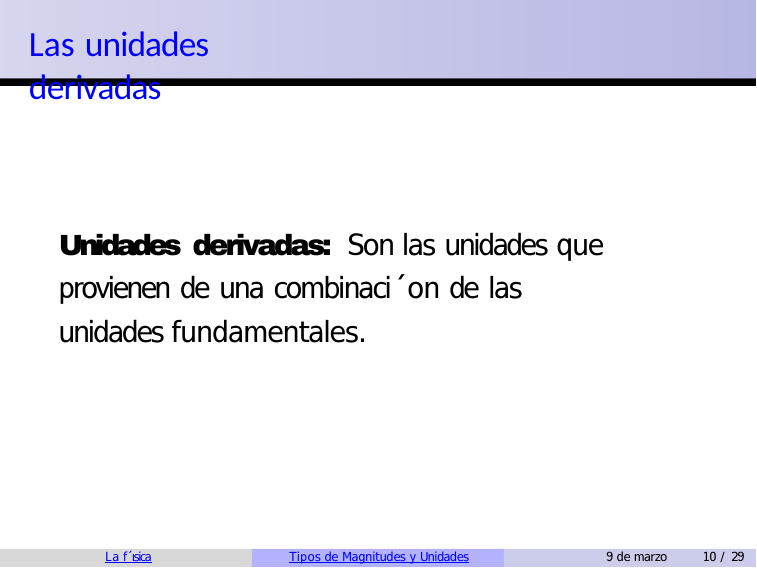

# Las unidades derivadas
Unidades derivadas: Son las unidades que provienen de una combinaci´on de las unidades fundamentales.
La f´ısica
Tipos de Magnitudes y Unidades
9 de marzo
10 / 29